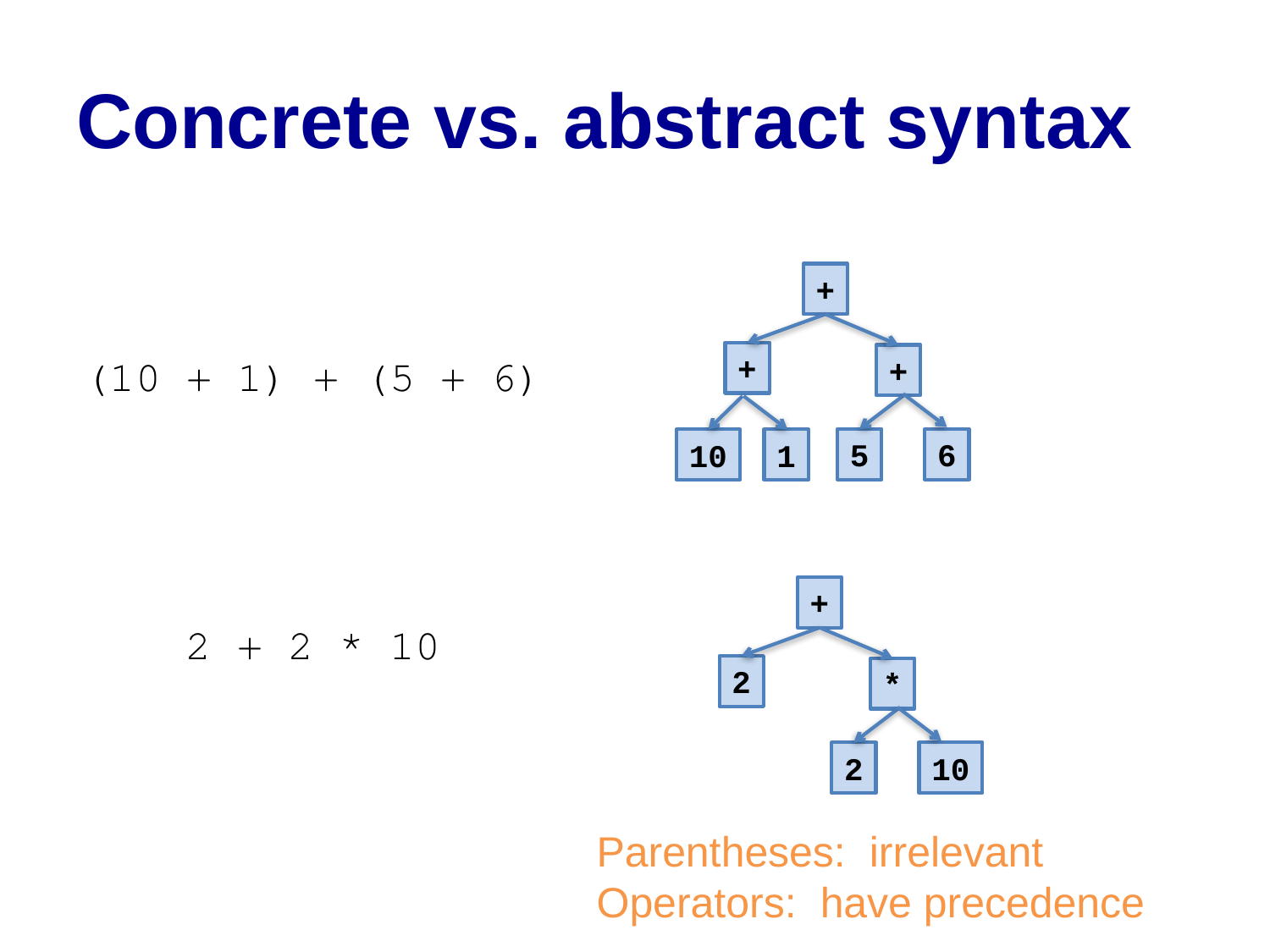

# Concrete vs. abstract syntax
+
(10 + 1) + (5 + 6)
+
+
5
6
10
1
+
2 + 2 * 10
2
*
2
10
Parentheses:  irrelevant
Operators:  have precedence